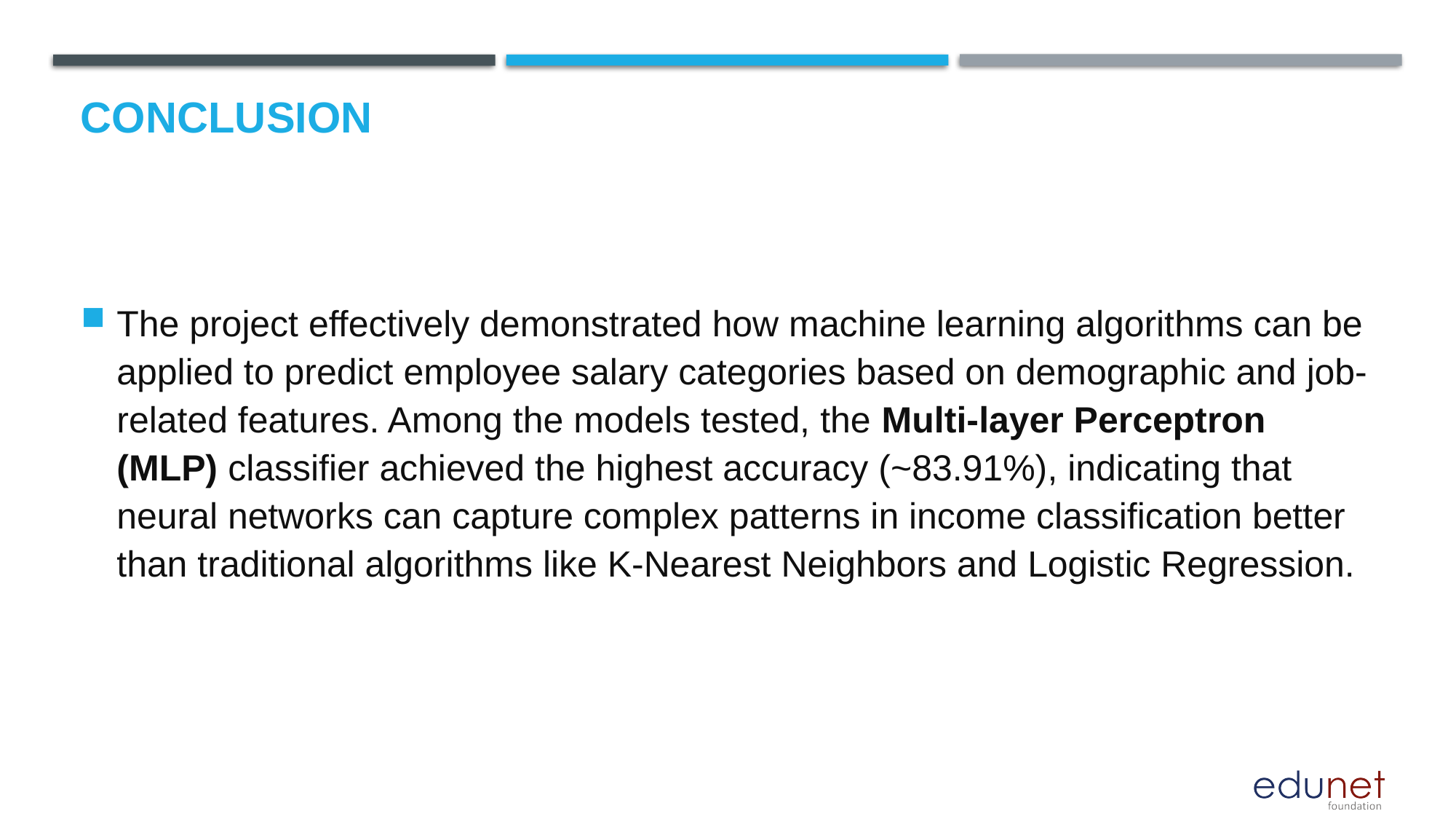

# Conclusion
The project effectively demonstrated how machine learning algorithms can be applied to predict employee salary categories based on demographic and job-related features. Among the models tested, the Multi-layer Perceptron (MLP) classifier achieved the highest accuracy (~83.91%), indicating that neural networks can capture complex patterns in income classification better than traditional algorithms like K-Nearest Neighbors and Logistic Regression.